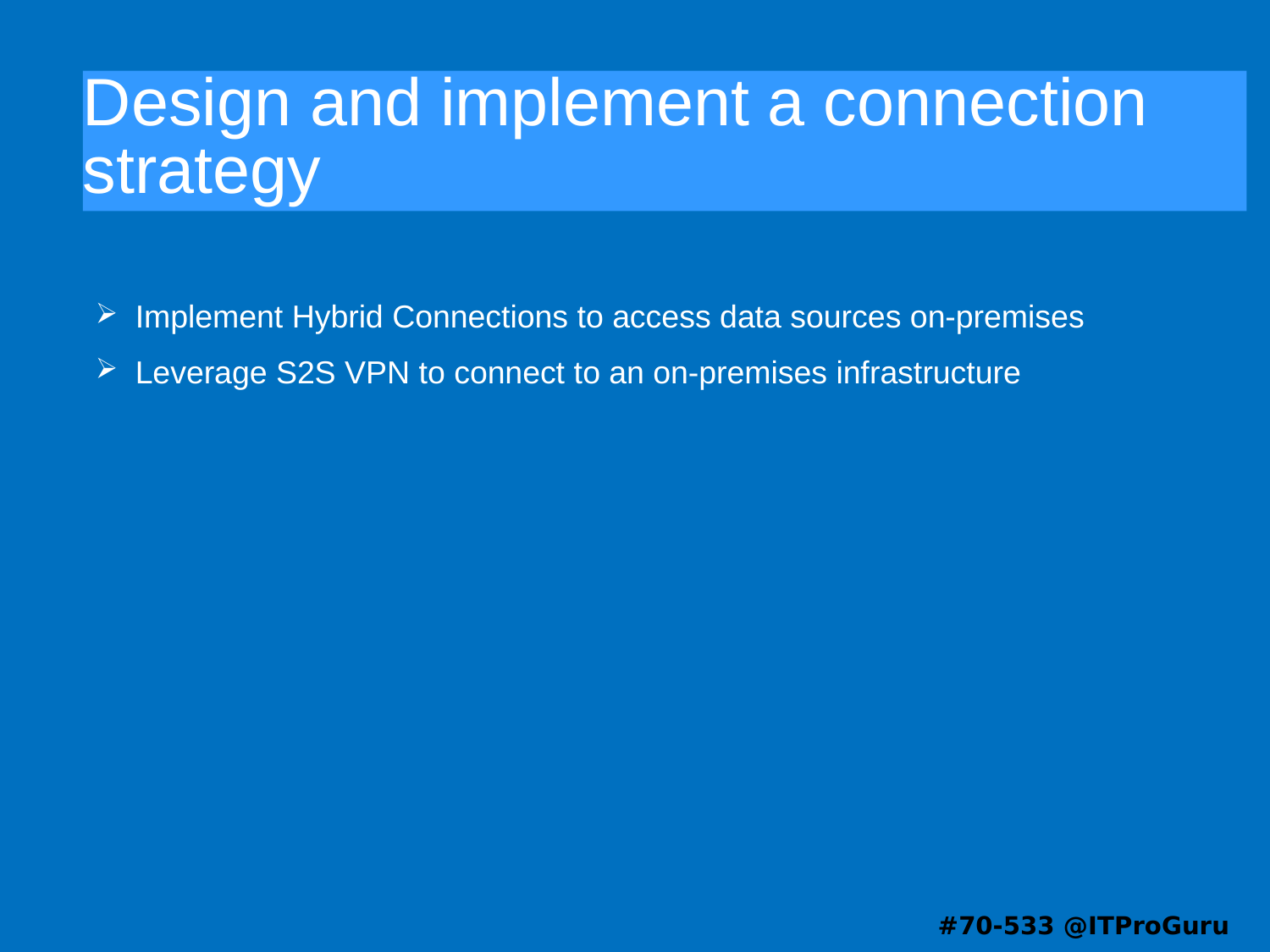

# Design and implement a connection strategy
Implement Hybrid Connections to access data sources on-premises
Leverage S2S VPN to connect to an on-premises infrastructure